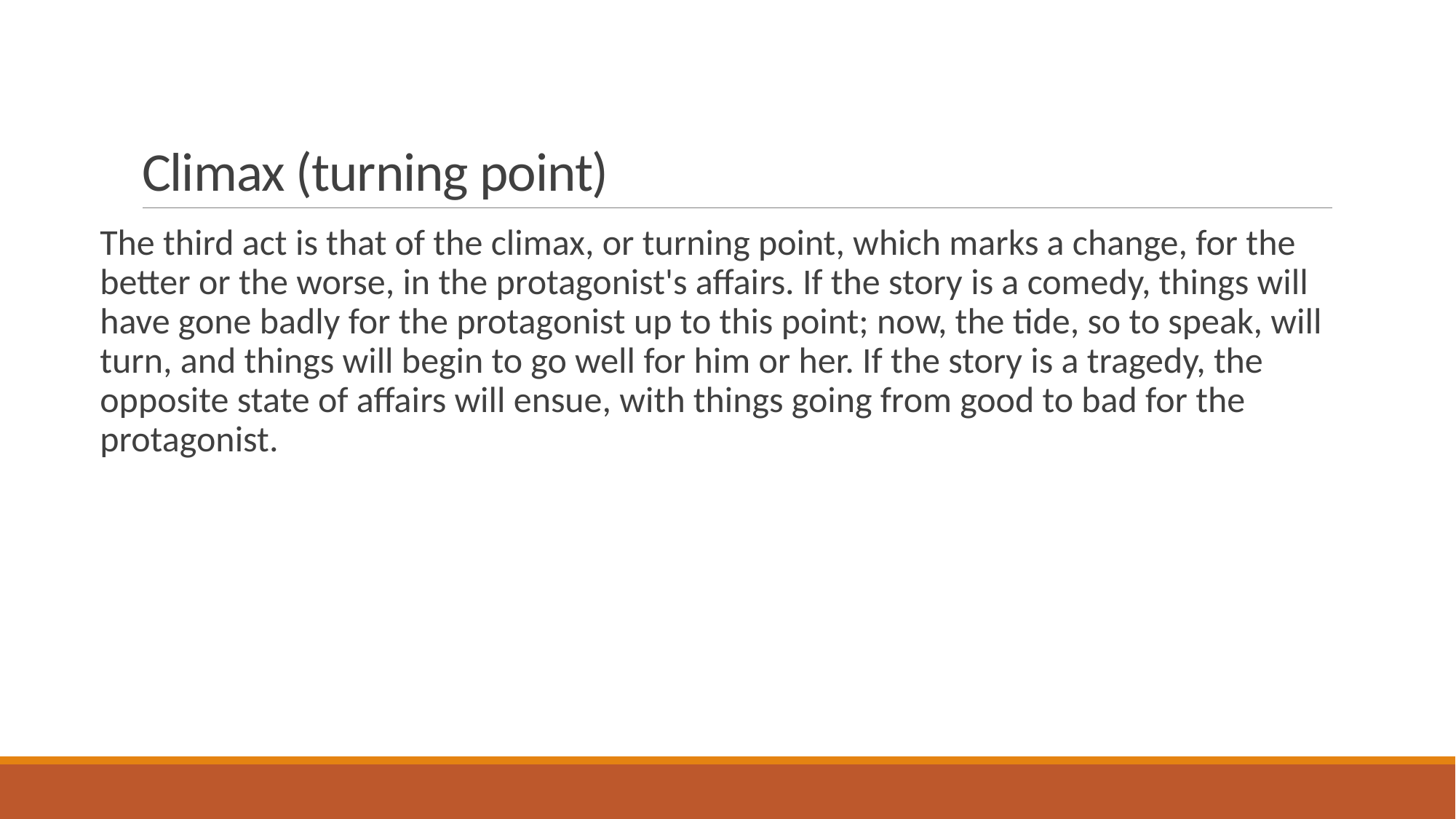

# Climax (turning point)
The third act is that of the climax, or turning point, which marks a change, for the better or the worse, in the protagonist's affairs. If the story is a comedy, things will have gone badly for the protagonist up to this point; now, the tide, so to speak, will turn, and things will begin to go well for him or her. If the story is a tragedy, the opposite state of affairs will ensue, with things going from good to bad for the protagonist.